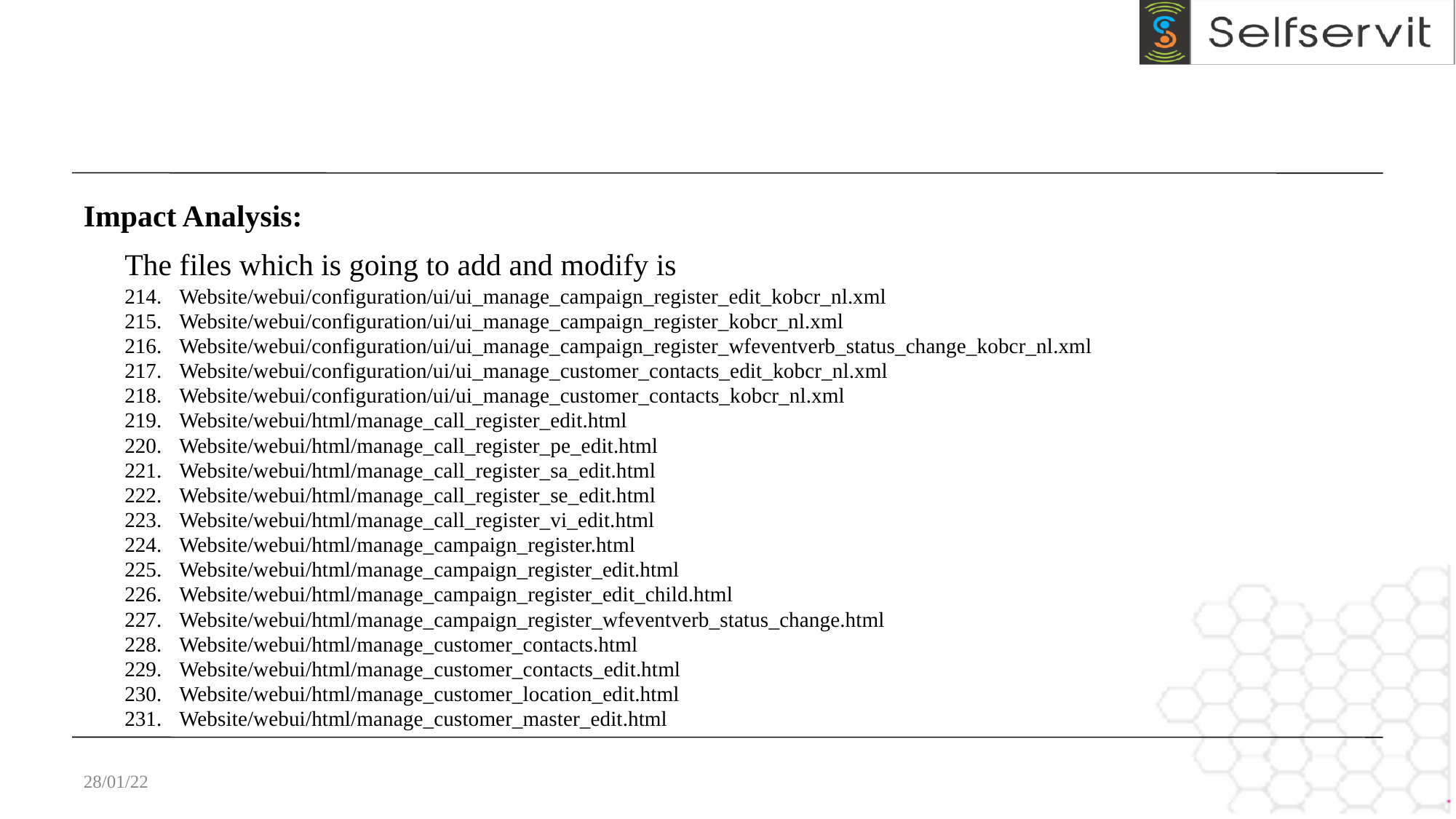

Impact Analysis:
The files which is going to add and modify is
Website/webui/configuration/ui/ui_manage_campaign_register_edit_kobcr_nl.xml
Website/webui/configuration/ui/ui_manage_campaign_register_kobcr_nl.xml
Website/webui/configuration/ui/ui_manage_campaign_register_wfeventverb_status_change_kobcr_nl.xml
Website/webui/configuration/ui/ui_manage_customer_contacts_edit_kobcr_nl.xml
Website/webui/configuration/ui/ui_manage_customer_contacts_kobcr_nl.xml
Website/webui/html/manage_call_register_edit.html
Website/webui/html/manage_call_register_pe_edit.html
Website/webui/html/manage_call_register_sa_edit.html
Website/webui/html/manage_call_register_se_edit.html
Website/webui/html/manage_call_register_vi_edit.html
Website/webui/html/manage_campaign_register.html
Website/webui/html/manage_campaign_register_edit.html
Website/webui/html/manage_campaign_register_edit_child.html
Website/webui/html/manage_campaign_register_wfeventverb_status_change.html
Website/webui/html/manage_customer_contacts.html
Website/webui/html/manage_customer_contacts_edit.html
Website/webui/html/manage_customer_location_edit.html
Website/webui/html/manage_customer_master_edit.html

28/01/22